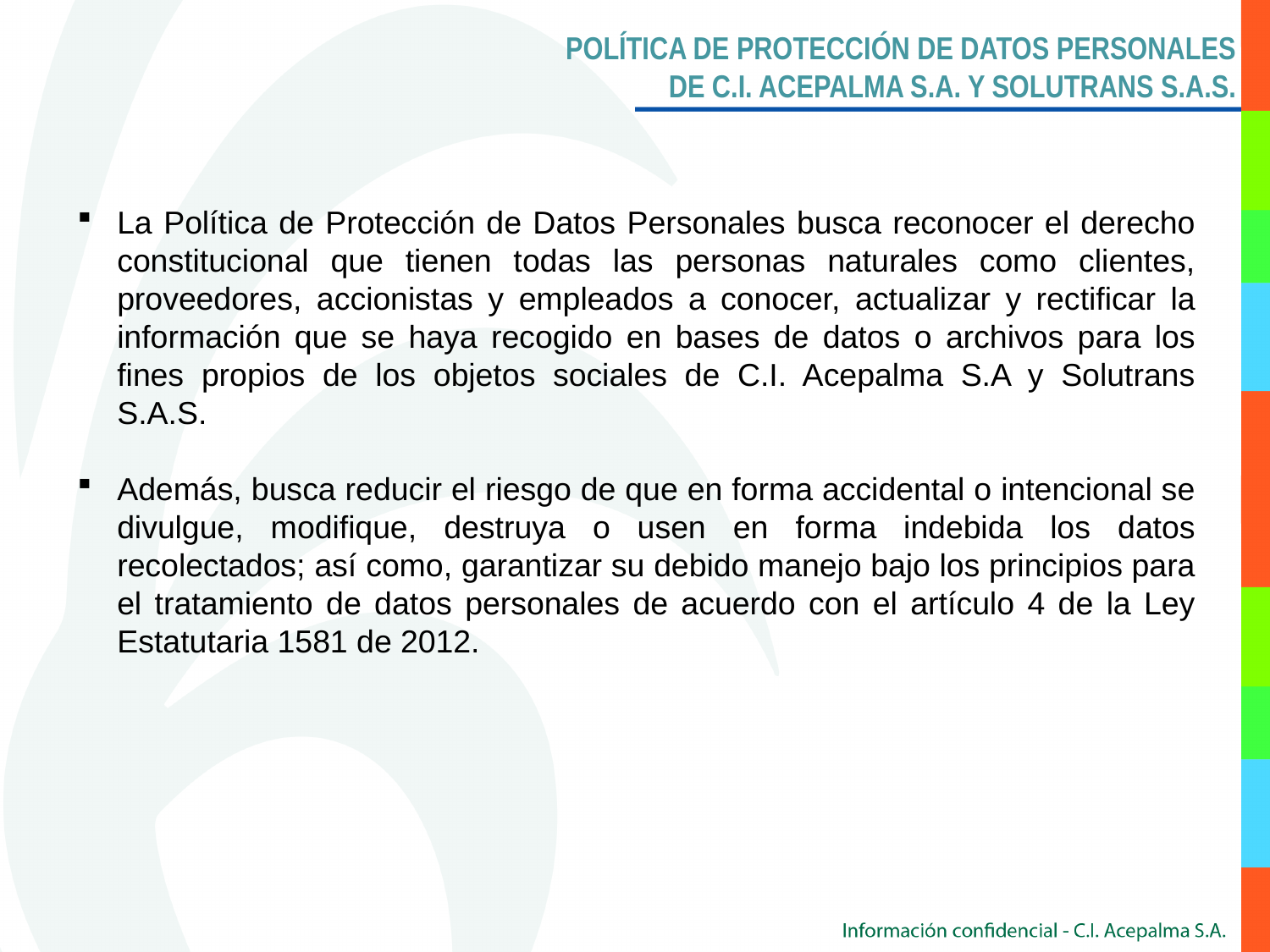

POLÍTICA DE PROTECCIÓN DE DATOS PERSONALES
DE C.I. ACEPALMA S.A. Y SOLUTRANS S.A.S.
La Política de Protección de Datos Personales busca reconocer el derecho constitucional que tienen todas las personas naturales como clientes, proveedores, accionistas y empleados a conocer, actualizar y rectificar la información que se haya recogido en bases de datos o archivos para los fines propios de los objetos sociales de C.I. Acepalma S.A y Solutrans S.A.S.

Además, busca reducir el riesgo de que en forma accidental o intencional se divulgue, modifique, destruya o usen en forma indebida los datos recolectados; así como, garantizar su debido manejo bajo los principios para el tratamiento de datos personales de acuerdo con el artículo 4 de la Ley Estatutaria 1581 de 2012.